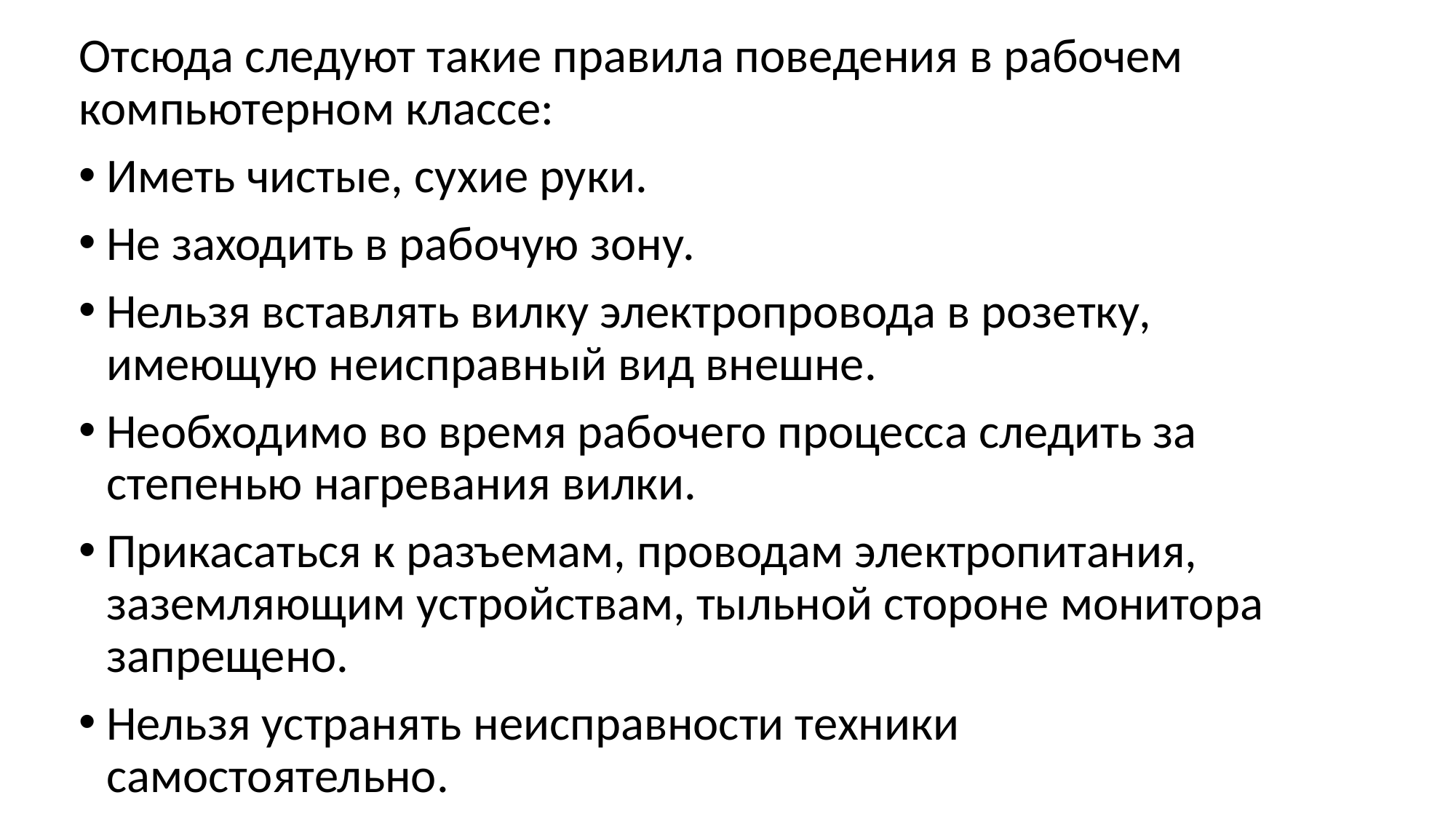

Отсюда следуют такие правила поведения в рабочем компьютерном классе:
Иметь чистые, сухие руки.
Не заходить в рабочую зону.
Нельзя вставлять вилку электропровода в розетку, имеющую неисправный вид внешне.
Необходимо во время рабочего процесса следить за степенью нагревания вилки.
Прикасаться к разъемам, проводам электропитания, заземляющим устройствам, тыльной стороне монитора запрещено.
Нельзя устранять неисправности техники самостоятельно.